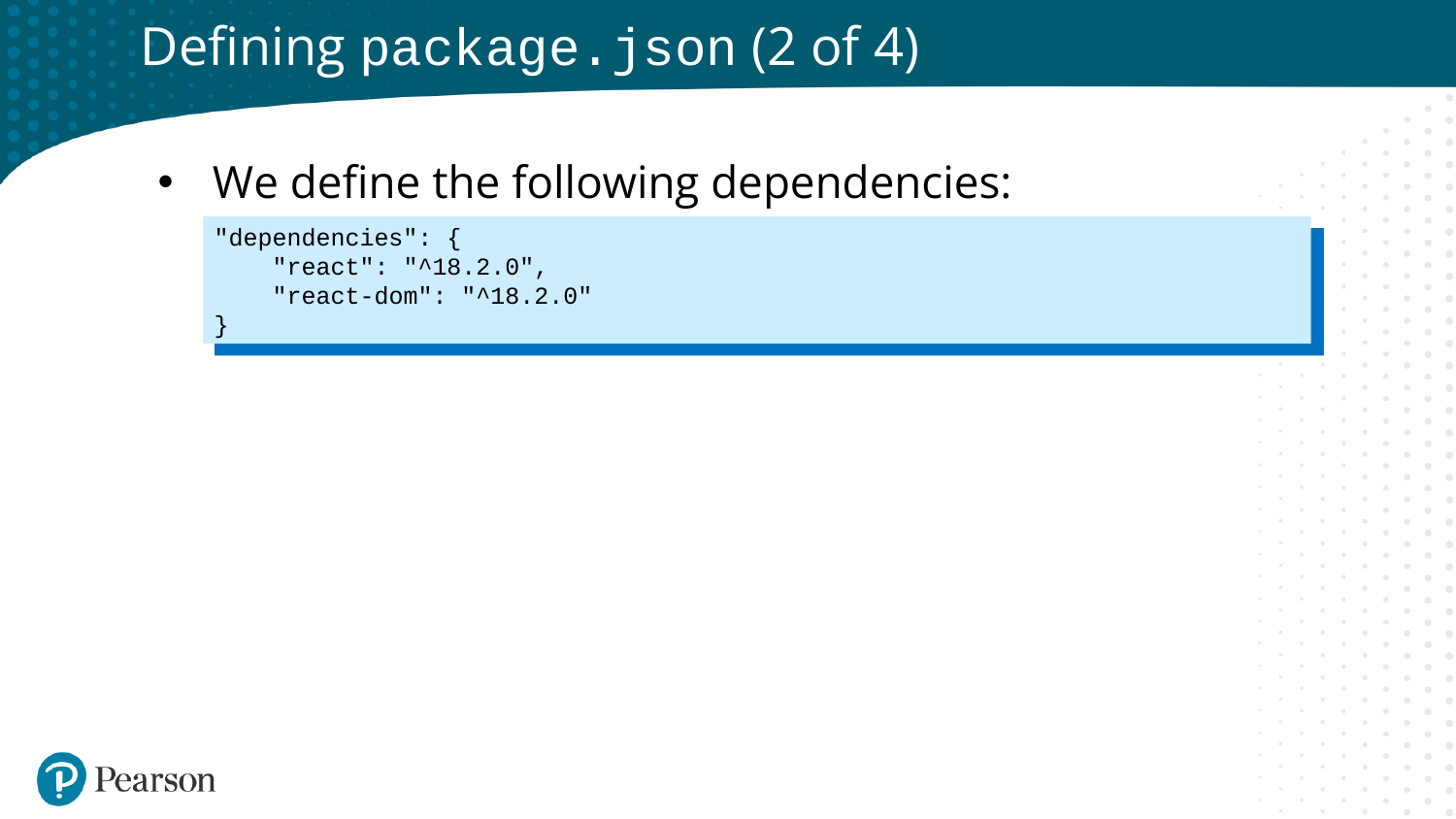

# Defining package.json (2 of 4)
We define the following dependencies:

"dependencies": {
    "react": "^18.2.0",
    "react-dom": "^18.2.0"
}